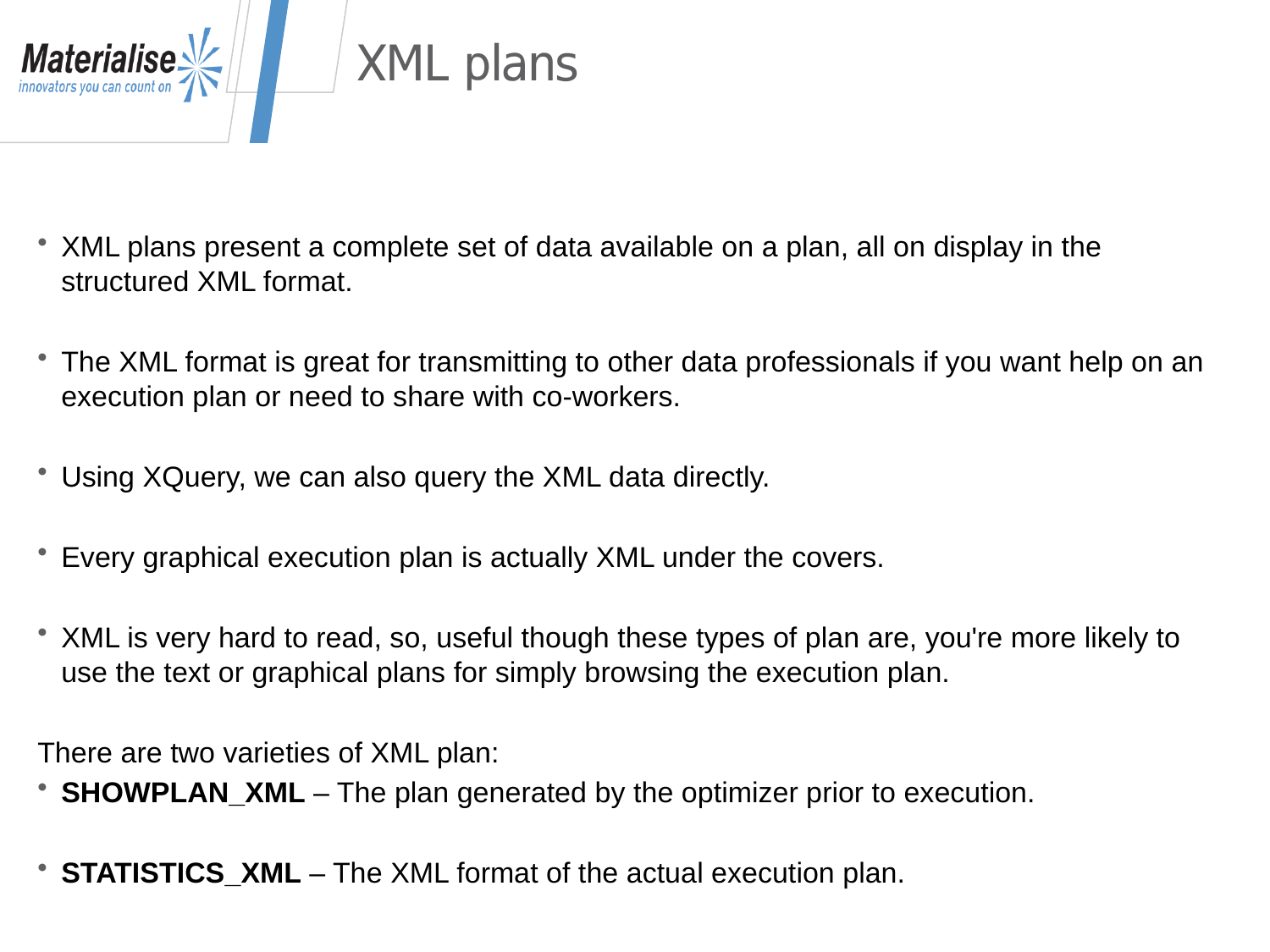

# XML plans
XML plans present a complete set of data available on a plan, all on display in the structured XML format.

The XML format is great for transmitting to other data professionals if you want help on an execution plan or need to share with co-workers.

Using XQuery, we can also query the XML data directly.

Every graphical execution plan is actually XML under the covers.

XML is very hard to read, so, useful though these types of plan are, you're more likely to use the text or graphical plans for simply browsing the execution plan.

There are two varieties of XML plan:
SHOWPLAN_XML – The plan generated by the optimizer prior to execution.

STATISTICS_XML – The XML format of the actual execution plan.